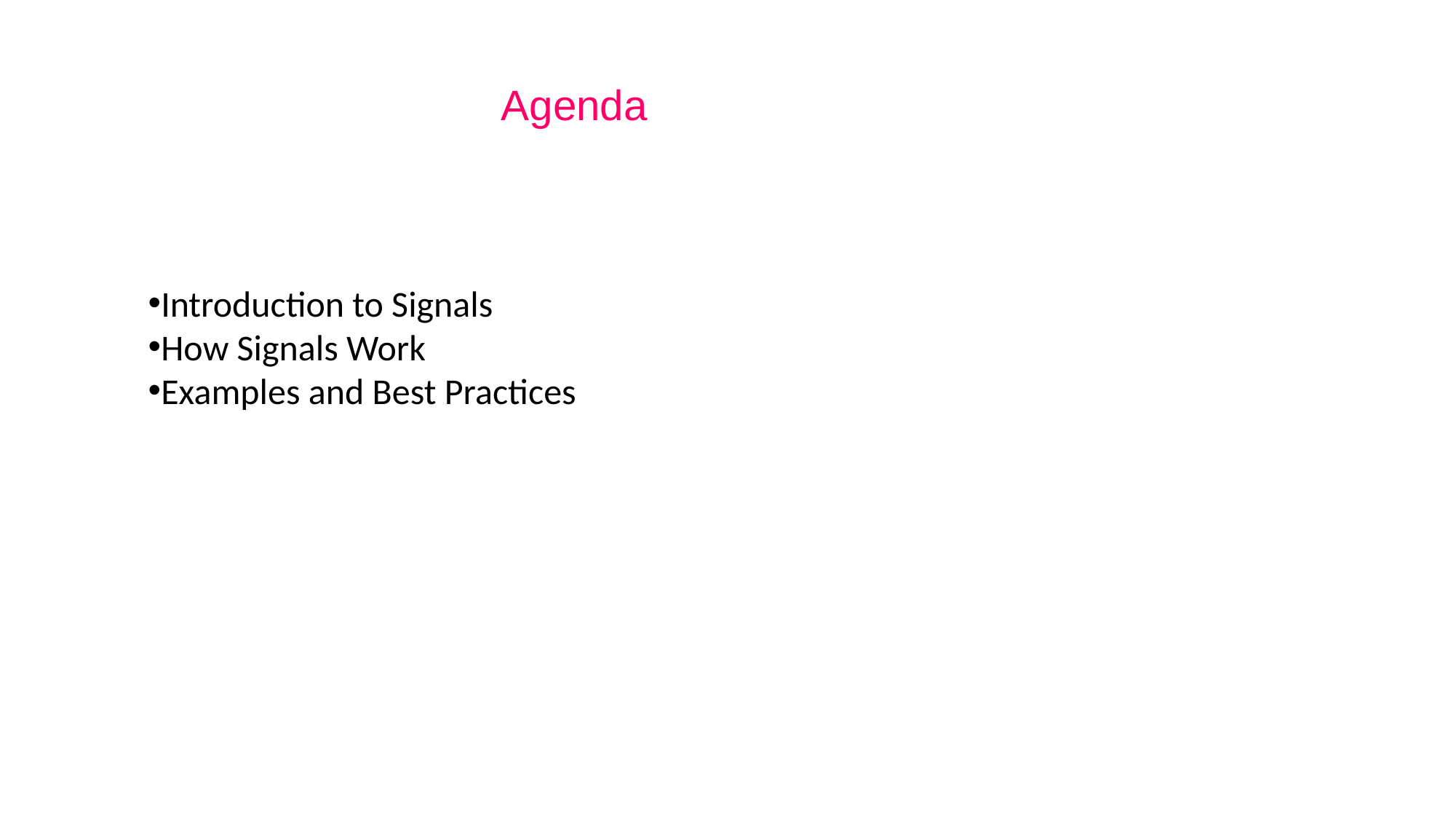

Agenda
Introduction to Signals
How Signals Work
Examples and Best Practices